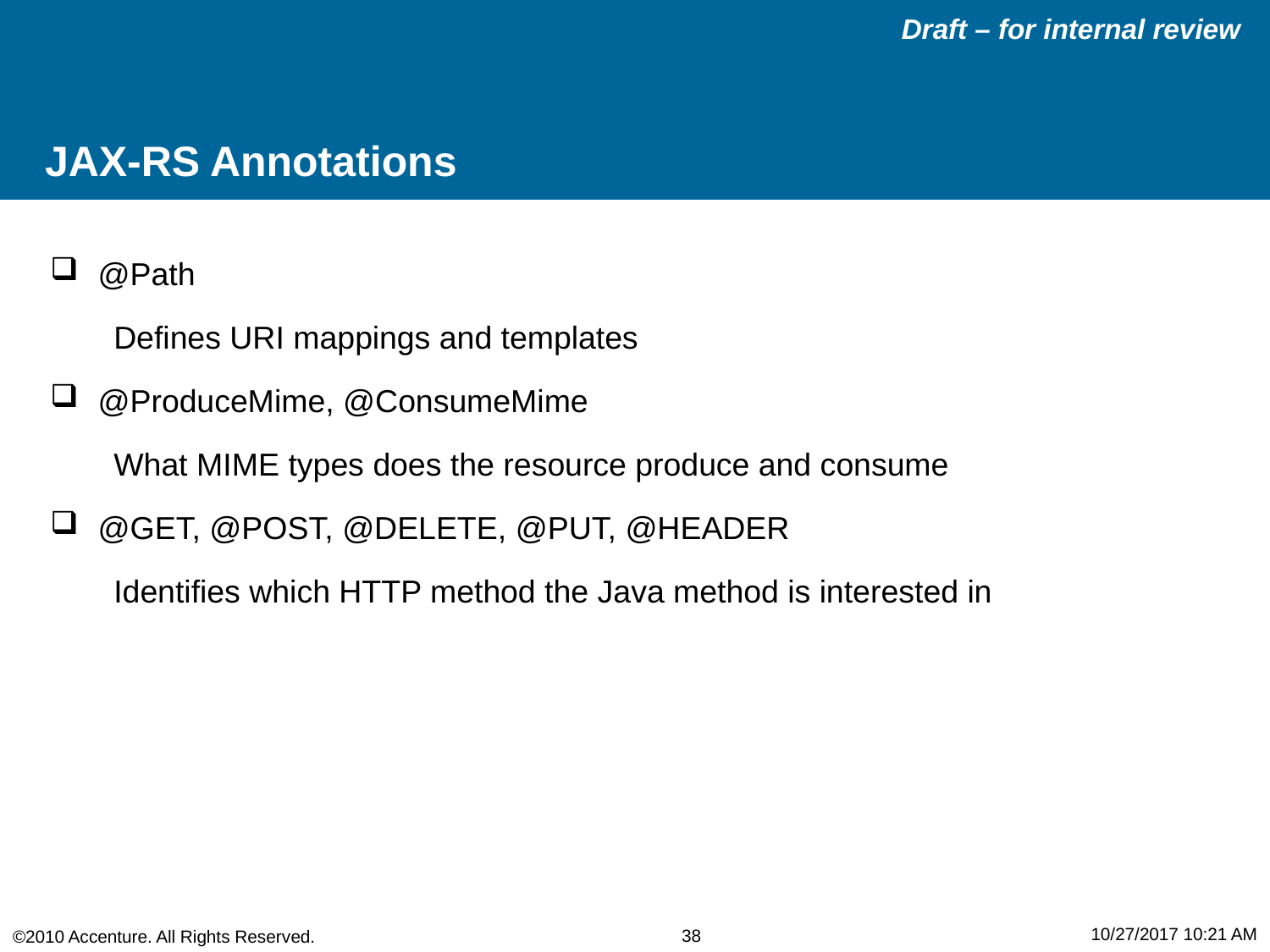

# JAX-RS Annotations
@Path
Defines URI mappings and templates
@ProduceMime, @ConsumeMime
What MIME types does the resource produce and consume
@GET, @POST, @DELETE, @PUT, @HEADER
Identifies which HTTP method the Java method is interested in
10/27/2017 10:21 AM
38
©2010 Accenture. All Rights Reserved.